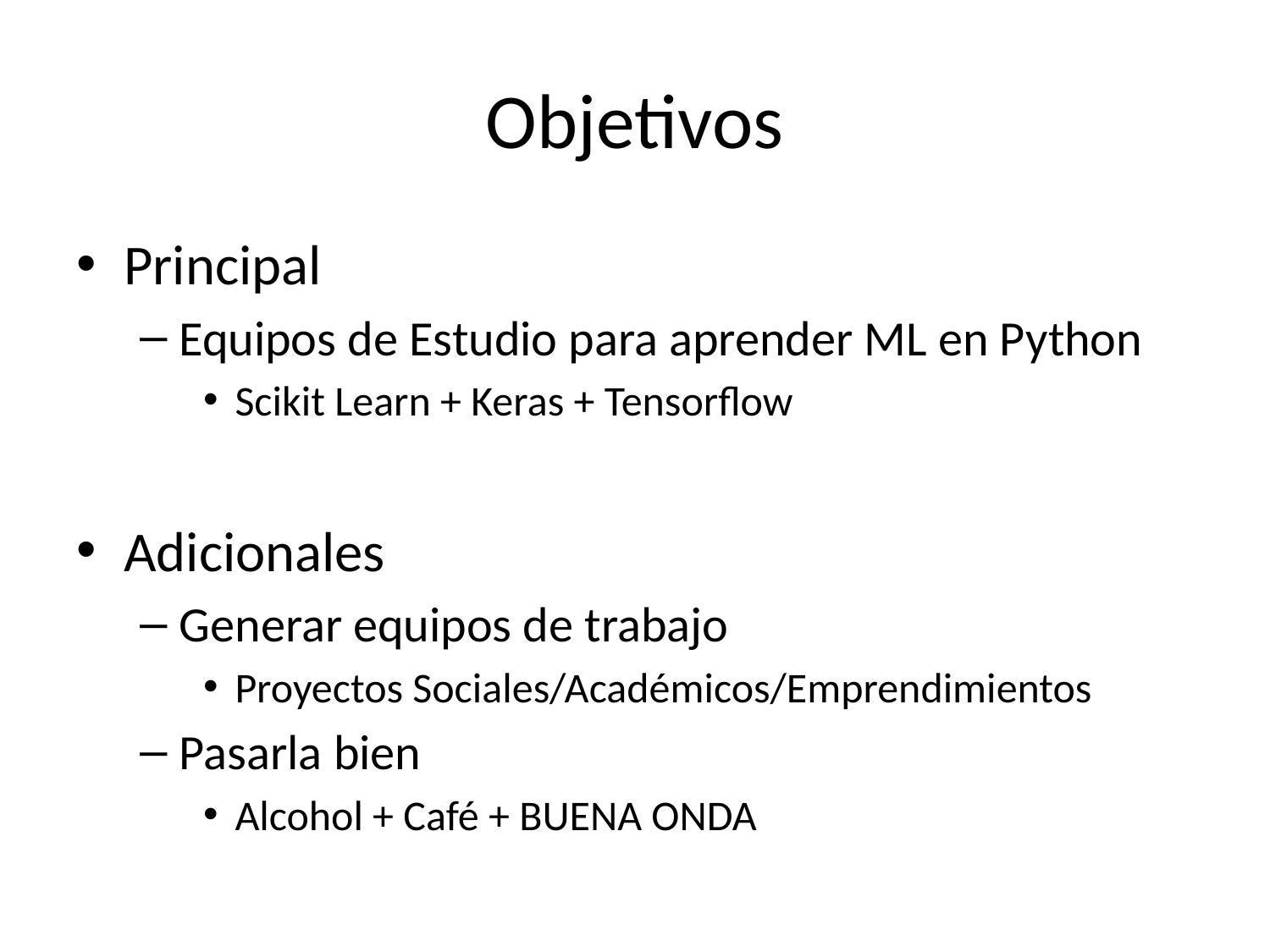

# Objetivos
Principal
Equipos de Estudio para aprender ML en Python
Scikit Learn + Keras + Tensorflow

Adicionales
Generar equipos de trabajo
Proyectos Sociales/Académicos/Emprendimientos
Pasarla bien
Alcohol + Café + BUENA ONDA